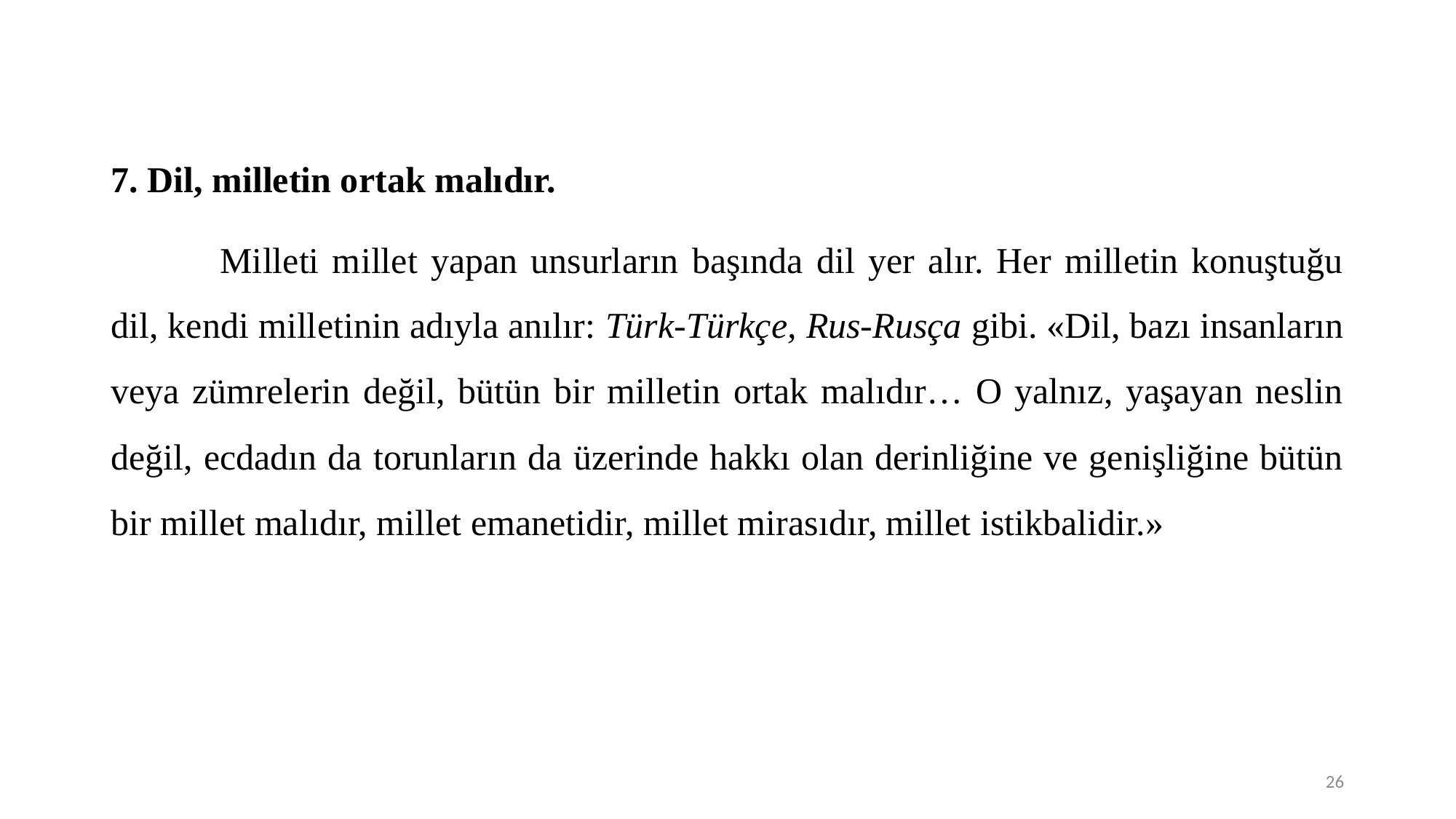

7. Dil, milletin ortak malıdır.
	Milleti millet yapan unsurların başında dil yer alır. Her milletin konuştuğu dil, kendi milletinin adıyla anılır: Türk-Türkçe, Rus-Rusça gibi. «Dil, bazı insanların veya zümrelerin değil, bütün bir milletin ortak malıdır… O yalnız, yaşayan neslin değil, ecdadın da torunların da üzerinde hakkı olan derinliğine ve genişliğine bütün bir millet malıdır, millet emanetidir, millet mirasıdır, millet istikbalidir.»

26